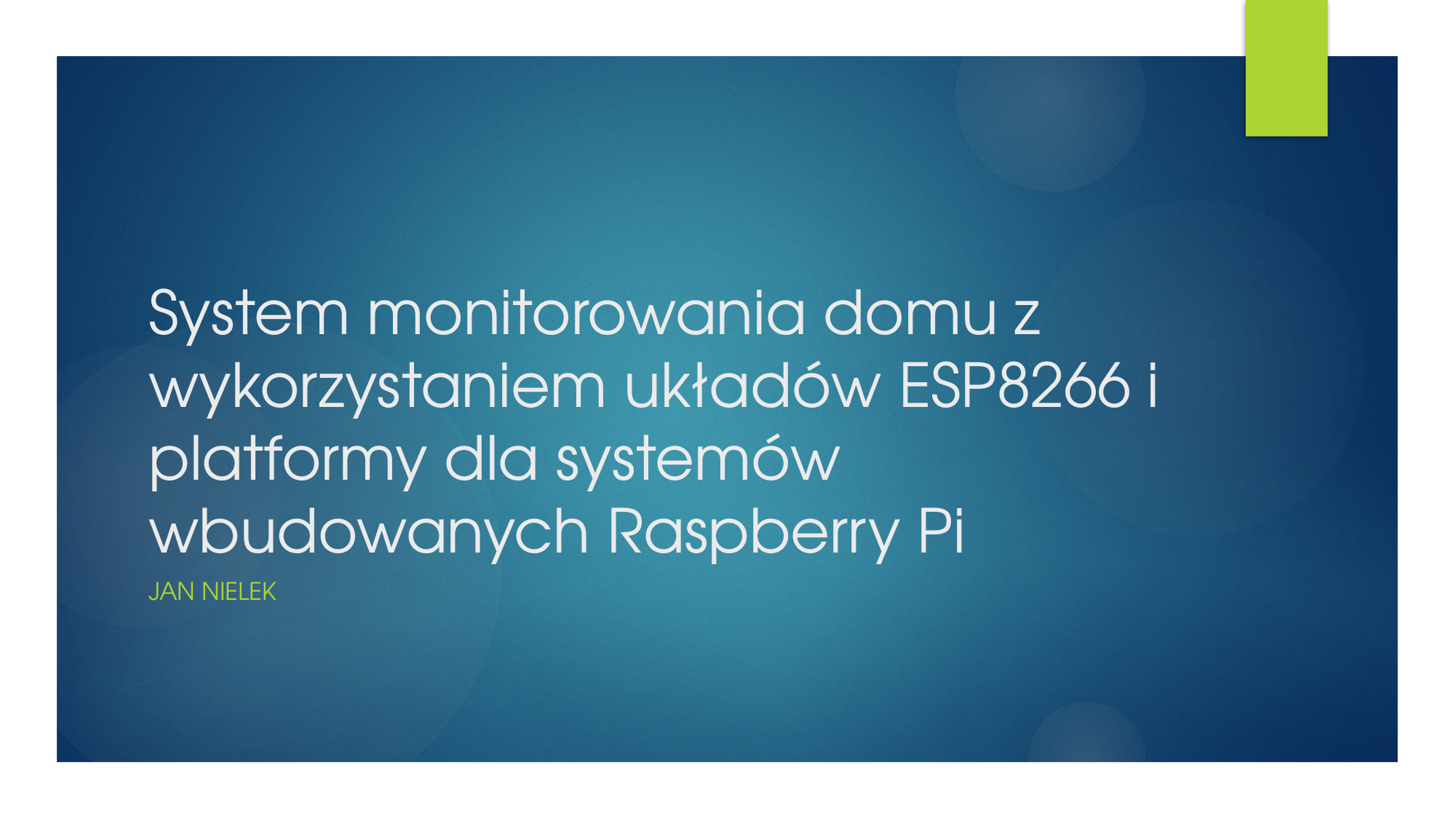

# System monitorowania domu z wykorzystaniem układów ESP8266 i platformy dla systemów wbudowanych Raspberry Pi
Jan Nielek